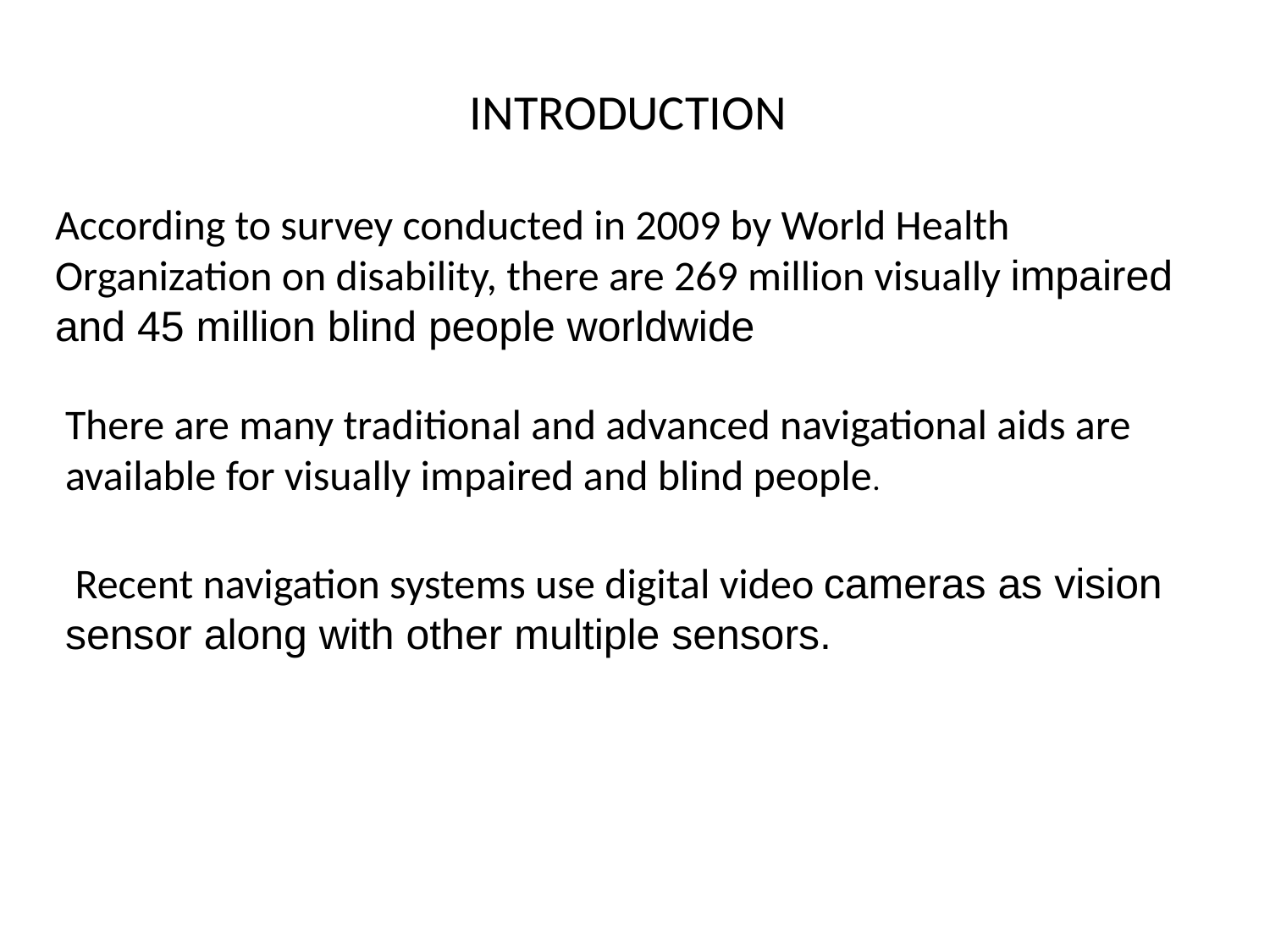

INTRODUCTION
According to survey conducted in 2009 by World Health  Organization on disability, there are 269 million visually impaired and 45 million blind people worldwide
There are many traditional and advanced navigational aids are available for visually impaired and blind people.
 Recent navigation systems use digital video cameras as vision sensor along with other multiple sensors.